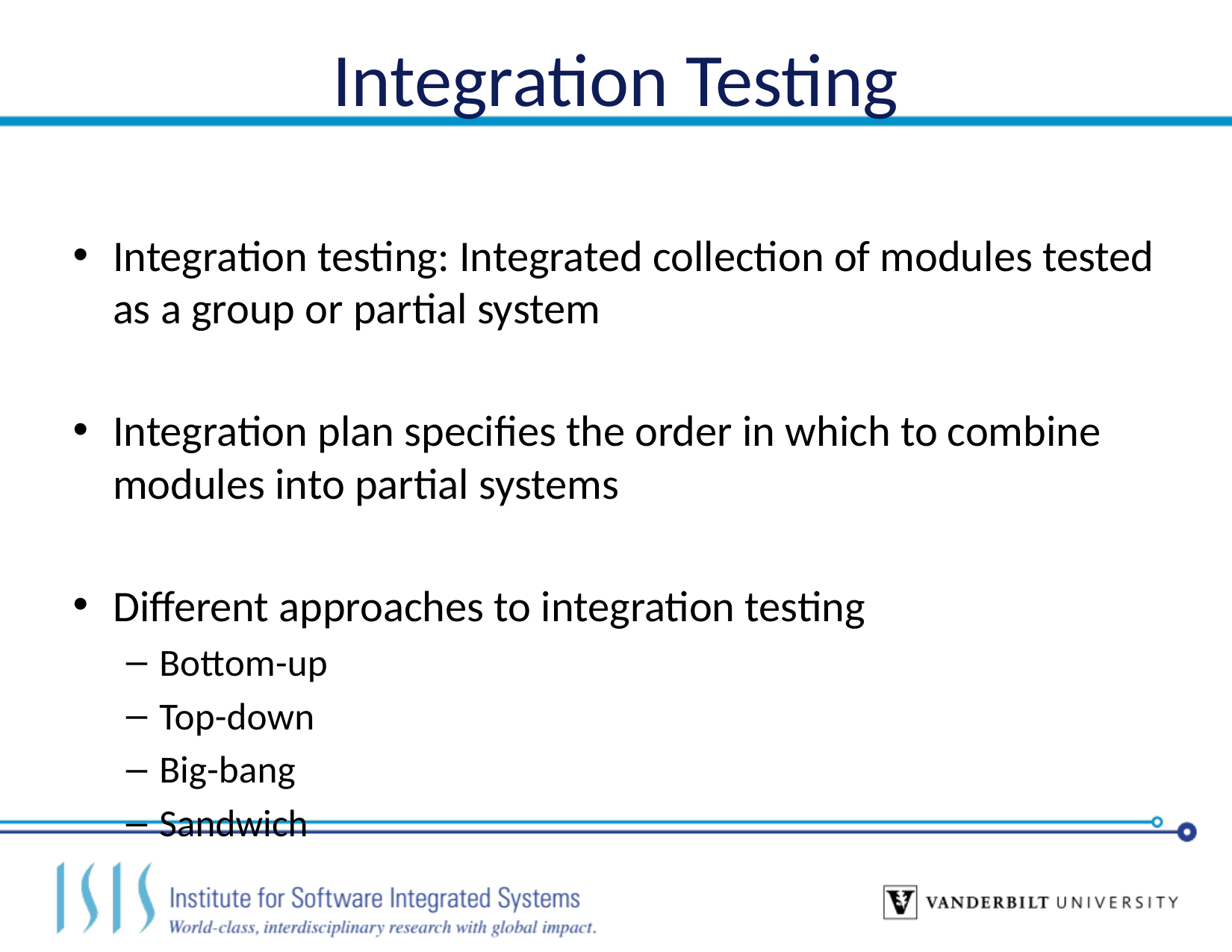

# Integration Testing
Integration testing: Integrated collection of modules tested as a group or partial system

Integration plan specifies the order in which to combine modules into partial systems

Different approaches to integration testing
Bottom-up
Top-down
Big-bang
Sandwich